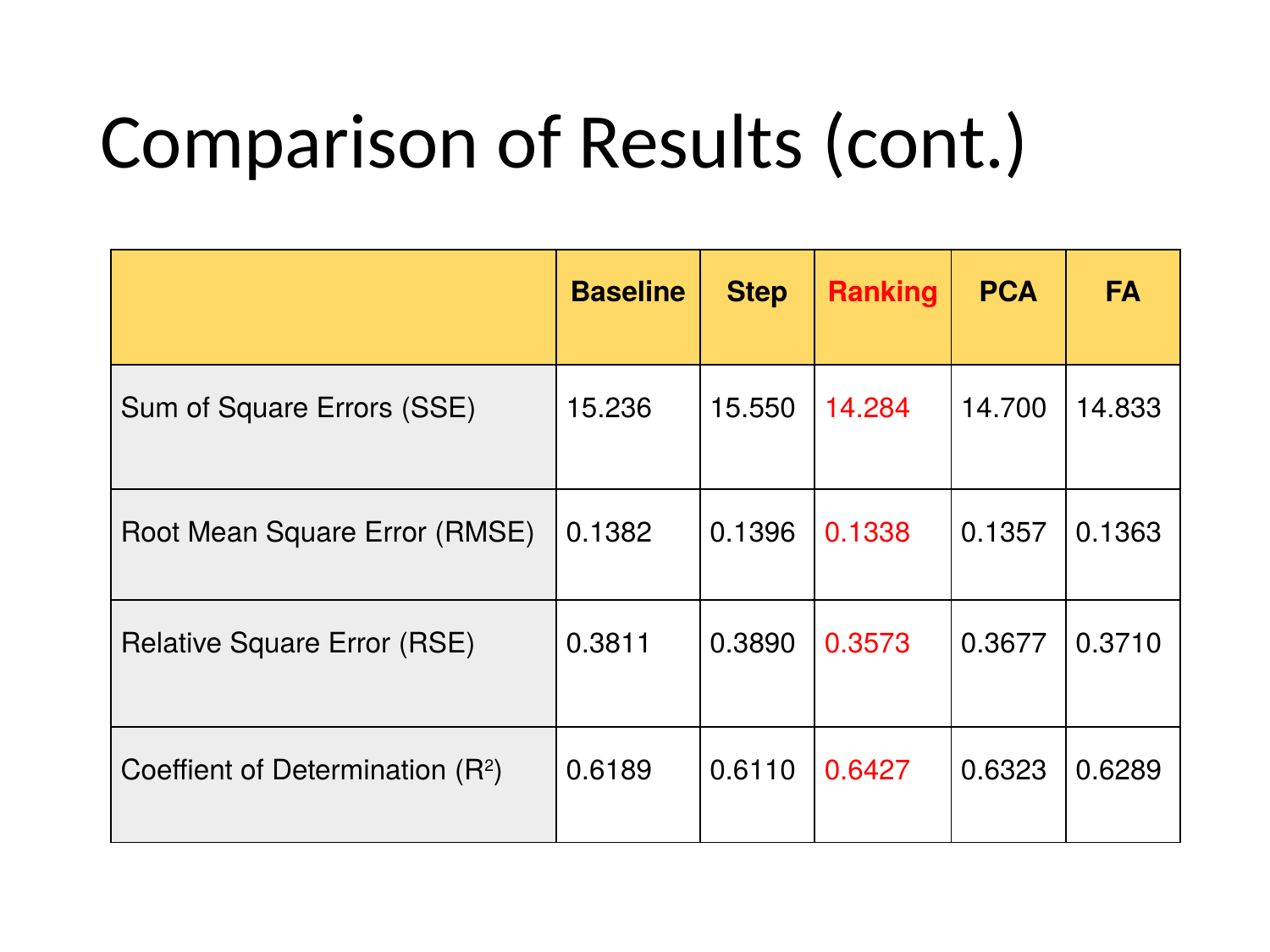

# Comparison of Results (cont.)
|  | Baseline | Step | Ranking | PCA | FA |
| --- | --- | --- | --- | --- | --- |
| Sum of Square Errors (SSE) | 15.236 | 15.550 | 14.284 | 14.700 | 14.833 |
| Root Mean Square Error (RMSE) | 0.1382 | 0.1396 | 0.1338 | 0.1357 | 0.1363 |
| Relative Square Error (RSE) | 0.3811 | 0.3890 | 0.3573 | 0.3677 | 0.3710 |
| Coeffient of Determination (R2) | 0.6189 | 0.6110 | 0.6427 | 0.6323 | 0.6289 |